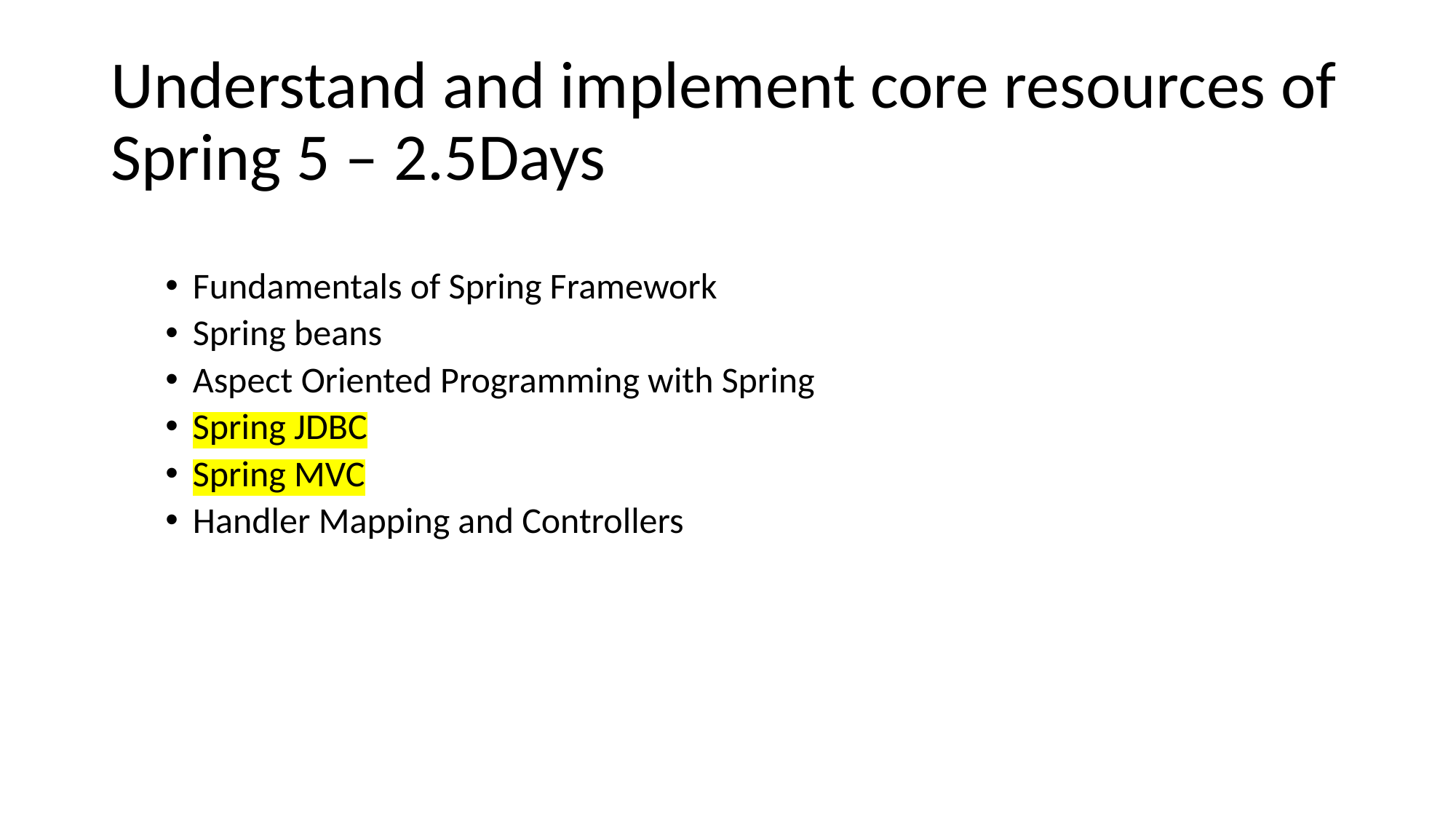

# Understand and implement core resources of Spring 5 – 2.5Days

Fundamentals of Spring Framework
Spring beans
Aspect Oriented Programming with Spring
Spring JDBC
Spring MVC
Handler Mapping and Controllers